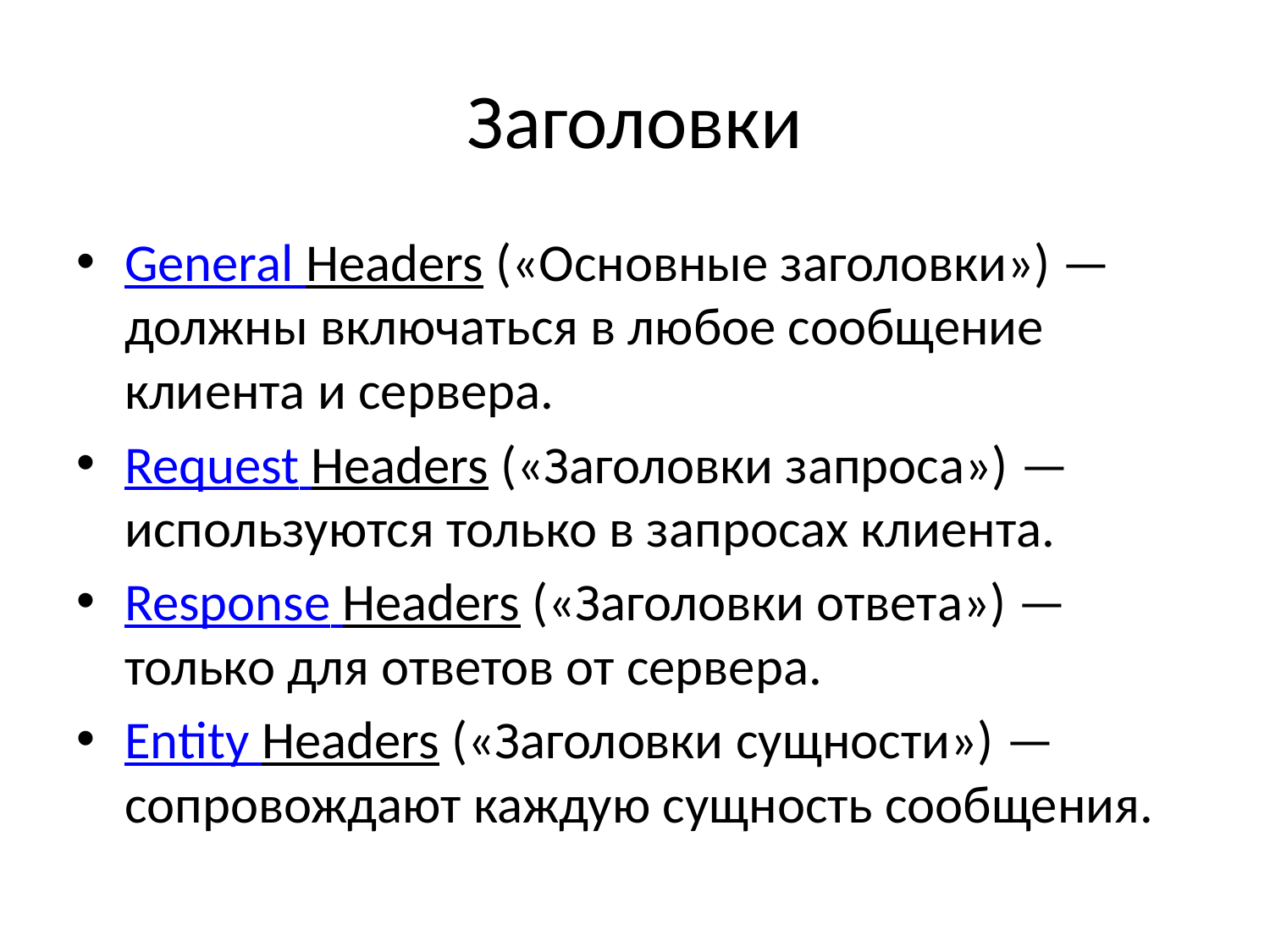

# Заголовки
General Headers («Основные заголовки») — должны включаться в любое сообщение клиента и сервера.
Request Headers («Заголовки запроса») — используются только в запросах клиента.
Response Headers («Заголовки ответа») — только для ответов от сервера.
Entity Headers («Заголовки сущности») — сопровождают каждую сущность сообщения.